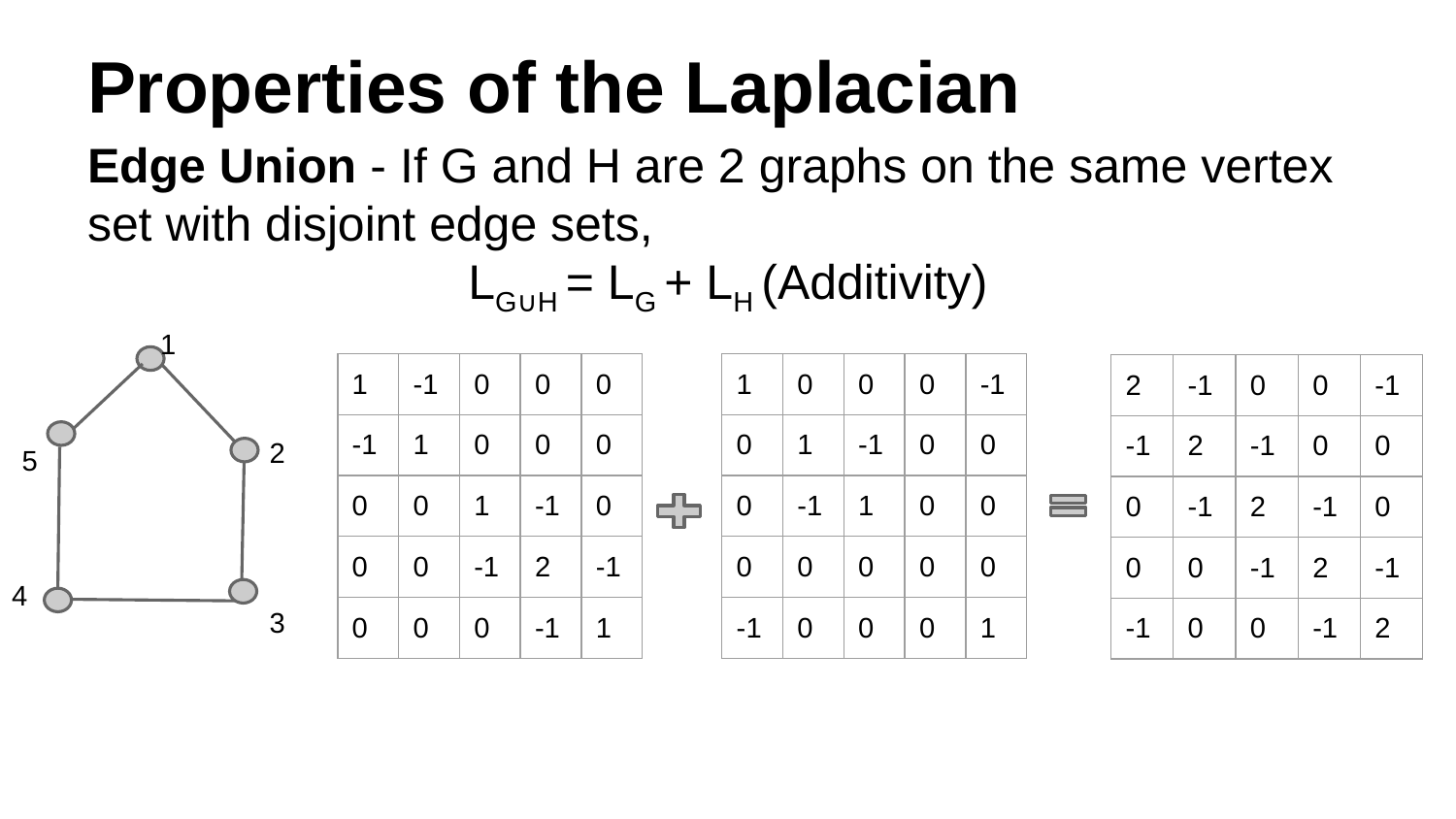

# Properties of the Laplacian
Edge Union - If G and H are 2 graphs on the same vertex set with disjoint edge sets,
LG∪H = LG + LH (Additivity)

1

| 1 | -1 | 0 | 0 | 0 |
| --- | --- | --- | --- | --- |
| -1 | 1 | 0 | 0 | 0 |
| 0 | 0 | 1 | -1 | 0 |
| 0 | 0 | -1 | 2 | -1 |
| 0 | 0 | 0 | -1 | 1 |
| 1 | 0 | 0 | 0 | -1 |
| --- | --- | --- | --- | --- |
| 0 | 1 | -1 | 0 | 0 |
| 0 | -1 | 1 | 0 | 0 |
| 0 | 0 | 0 | 0 | 0 |
| -1 | 0 | 0 | 0 | 1 |
| 2 | -1 | 0 | 0 | -1 |
| --- | --- | --- | --- | --- |
| -1 | 2 | -1 | 0 | 0 |
| 0 | -1 | 2 | -1 | 0 |
| 0 | 0 | -1 | 2 | -1 |
| -1 | 0 | 0 | -1 | 2 |
2

5

4

3